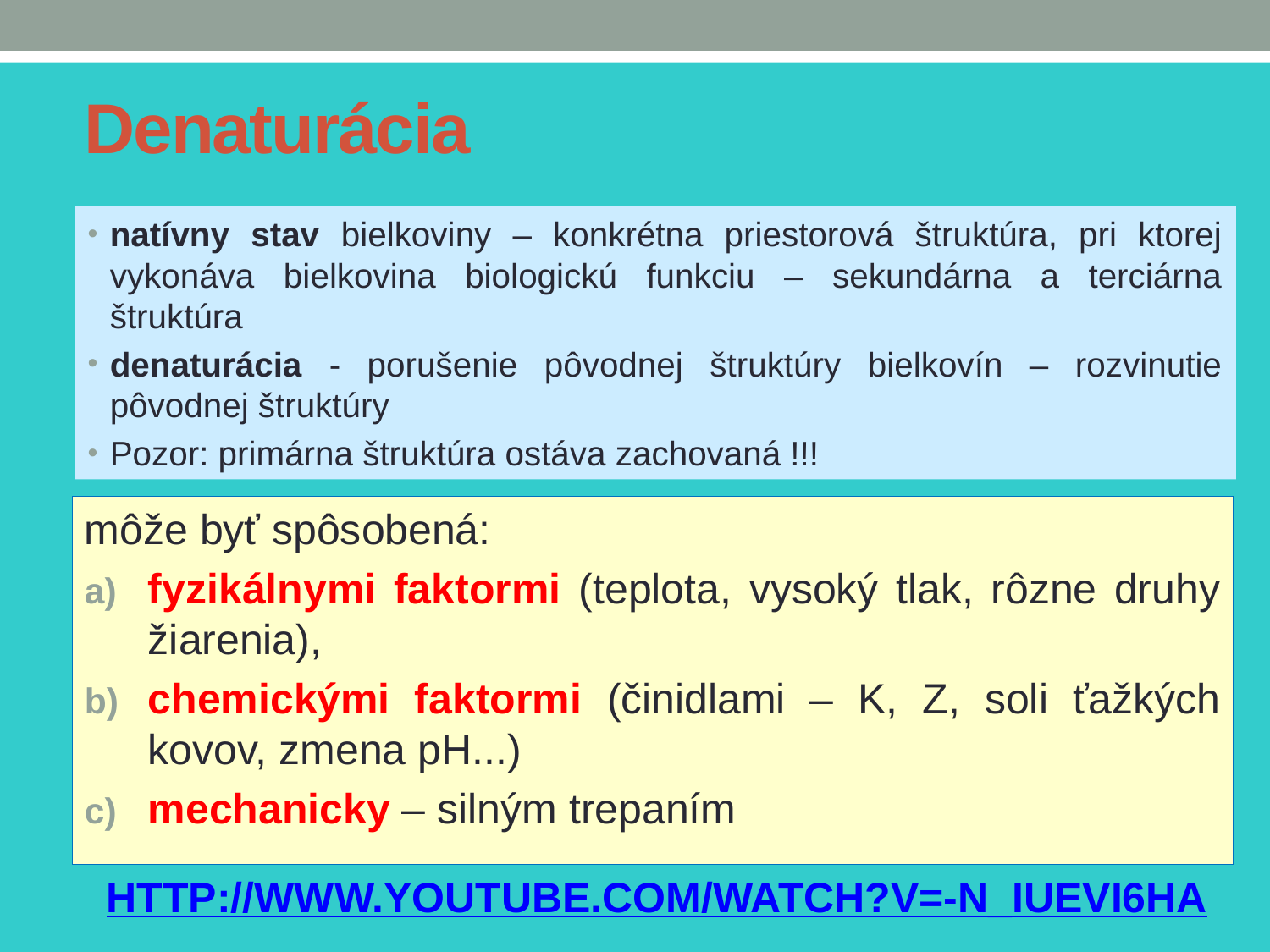

# Denaturácia
natívny stav bielkoviny – konkrétna priestorová štruktúra, pri ktorej vykonáva bielkovina biologickú funkciu – sekundárna a terciárna štruktúra
denaturácia - porušenie pôvodnej štruktúry bielkovín – rozvinutie pôvodnej štruktúry
Pozor: primárna štruktúra ostáva zachovaná !!!

môže byť spôsobená:
fyzikálnymi faktormi (teplota, vysoký tlak, rôzne druhy žiarenia),
chemickými faktormi (činidlami – K, Z, soli ťažkých kovov, zmena pH...)
mechanicky – silným trepaním

http://www.youtube.com/watch?v=-N_iuEvi6HA